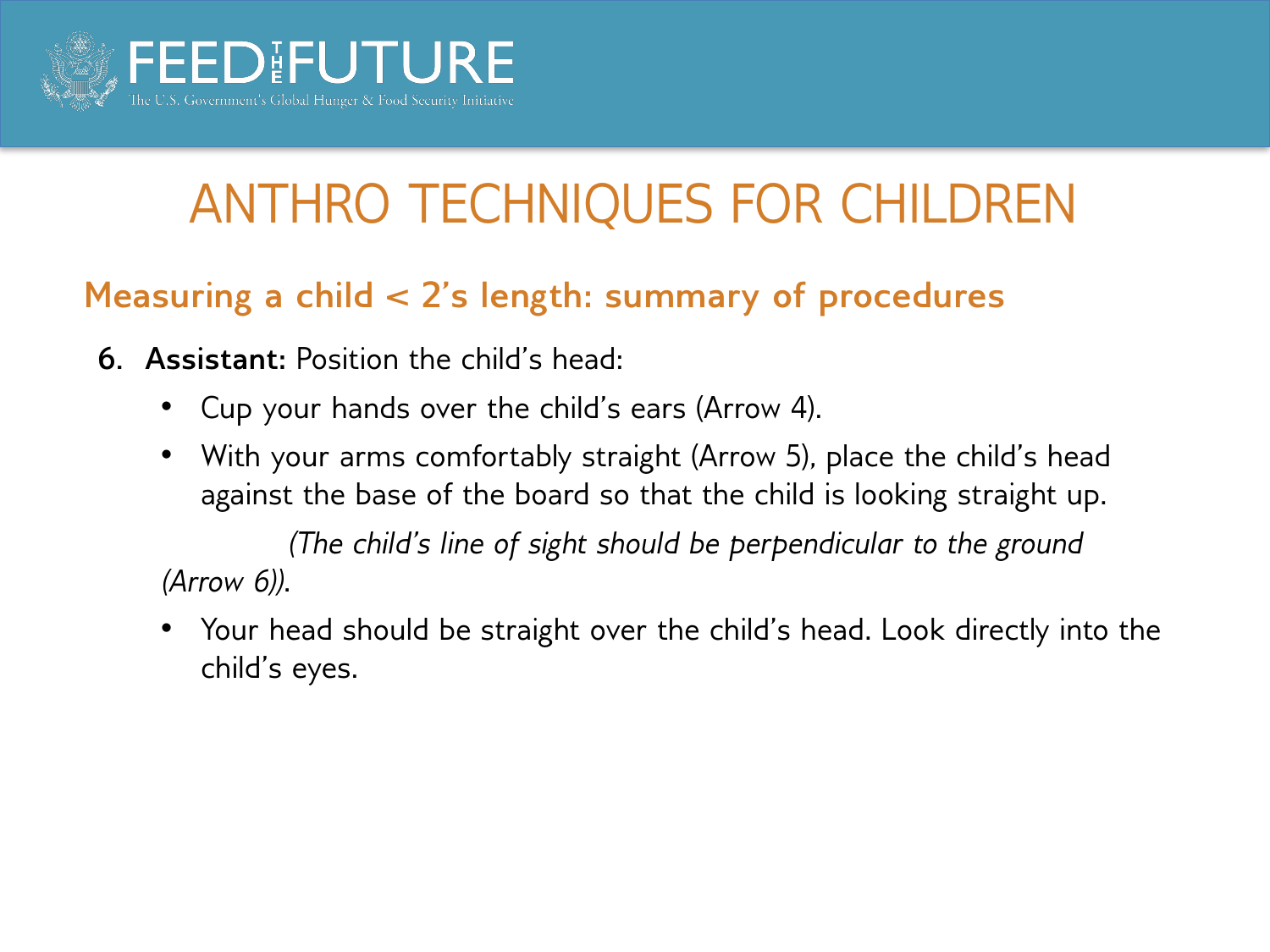

# ANTHRO TECHNIQUES FOR CHILDREN
Measuring a child < 2’s length: summary of procedures
Assistant: Position the child’s head:
Cup your hands over the child’s ears (Arrow 4).
With your arms comfortably straight (Arrow 5), place the child’s head against the base of the board so that the child is looking straight up.
	(The child’s line of sight should be perpendicular to the ground 	(Arrow 6)).
Your head should be straight over the child’s head. Look directly into the child’s eyes.